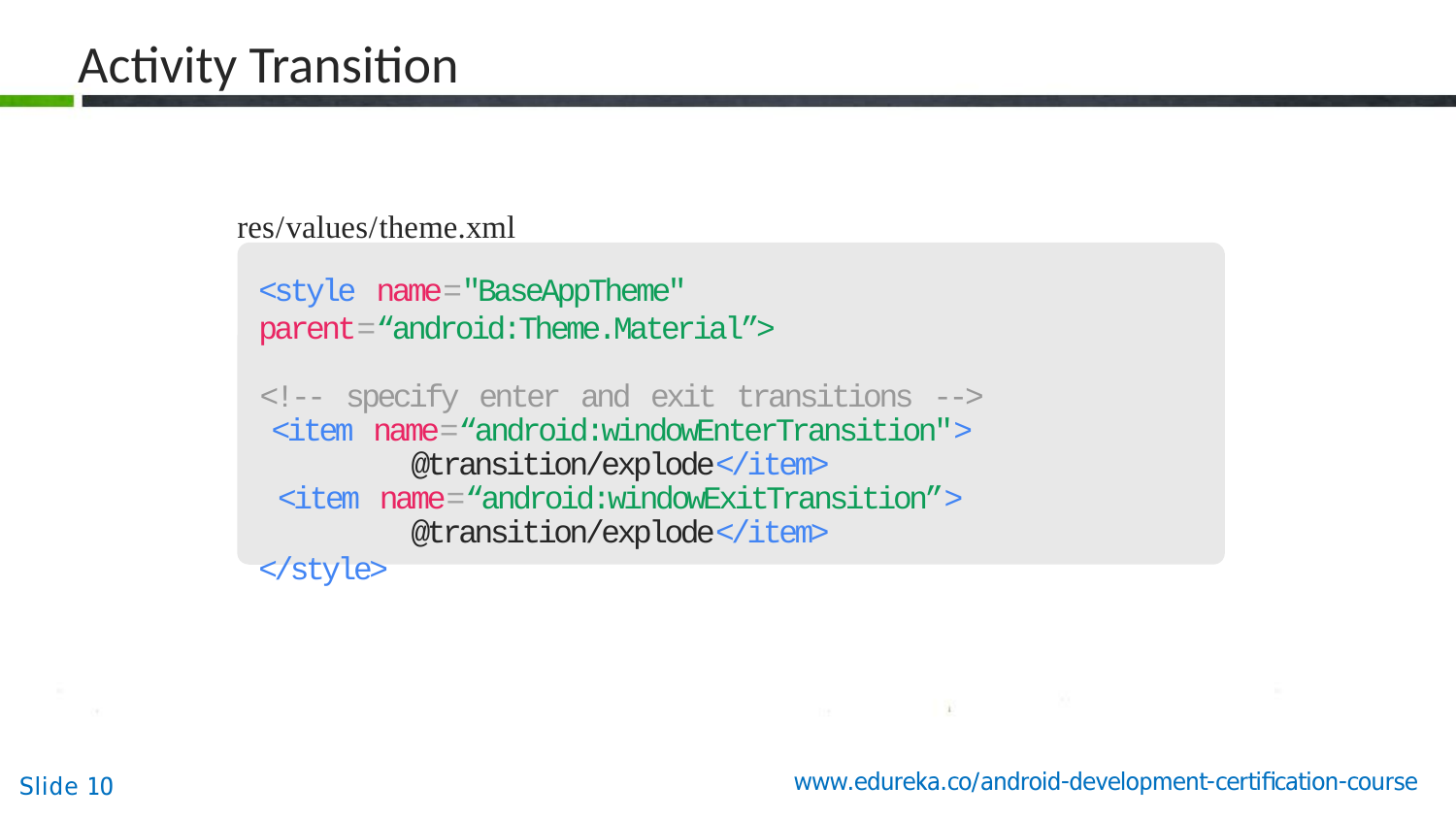

Activity Transition
res/values/theme.xml
<style name="BaseAppTheme" parent=“android:Theme.Material”>

<!-- specify enter and exit transitions -->
<item name=“android:windowEnterTransition">
@transition/explode</item>
<item name=“android:windowExitTransition”>
@transition/explode</item>
</style>